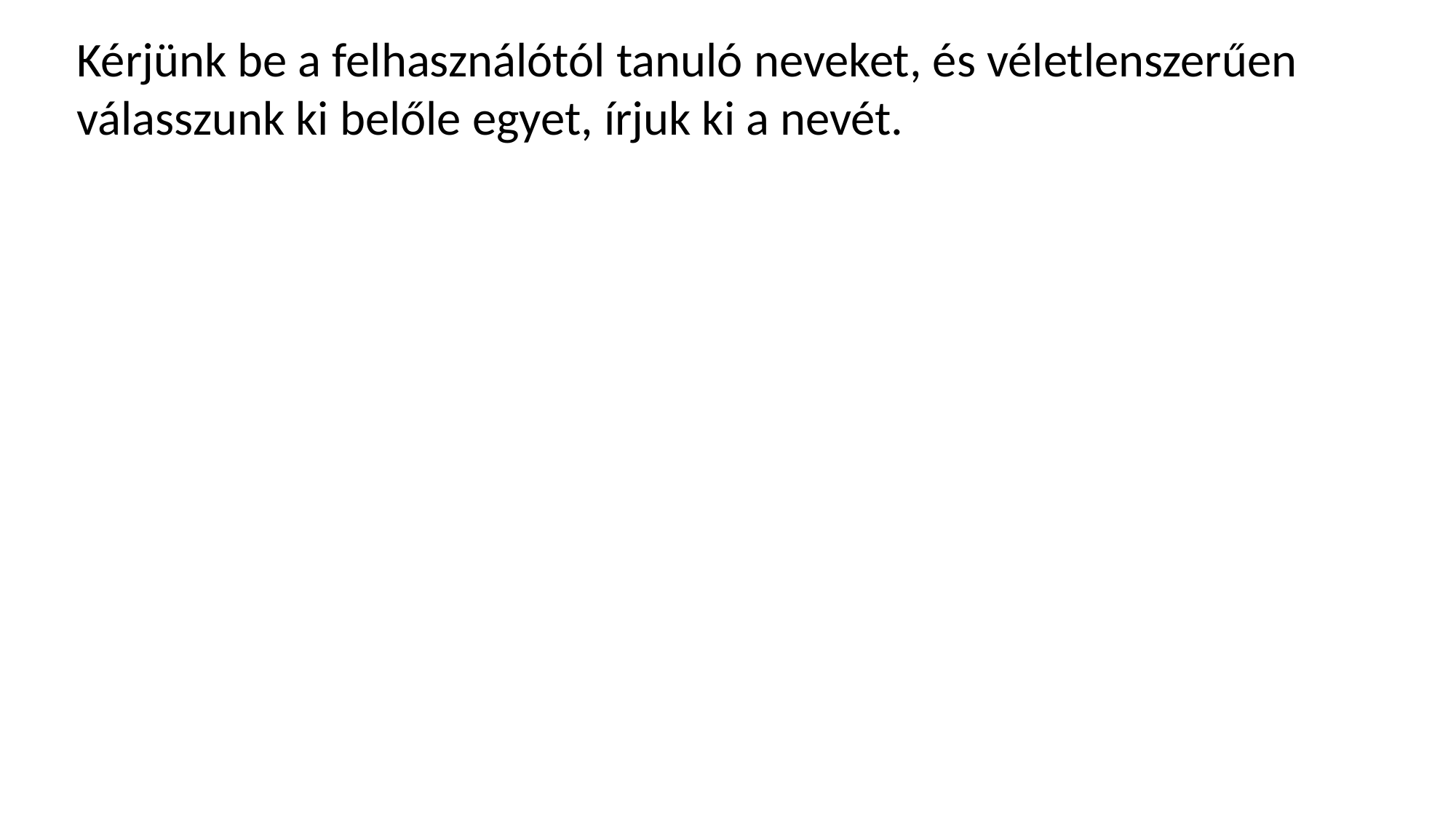

Kérjünk be a felhasználótól tanuló neveket, és véletlenszerűen válasszunk ki belőle egyet, írjuk ki a nevét.